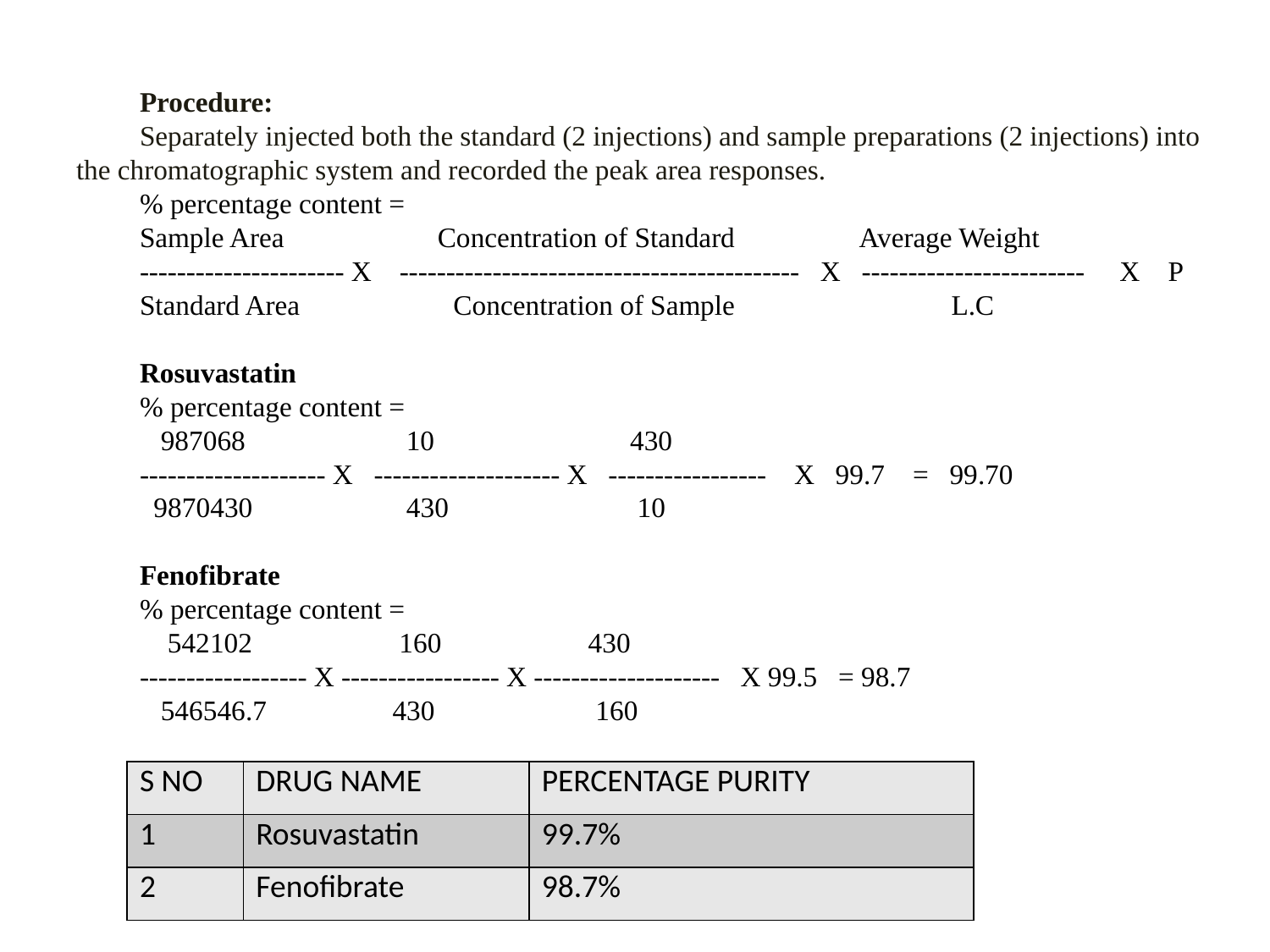

Procedure:
Separately injected both the standard (2 injections) and sample preparations (2 injections) into the chromatographic system and recorded the peak area responses.
% percentage content =
Sample Area                      Concentration of Standard                  Average Weight
---------------------- X    -------------------------------------------   X   ------------------------     X    P
Standard Area                      Concentration of Sample                               L.C

Rosuvastatin
% percentage content =
   987068                       10                            430
-------------------- X   -------------------- X   -----------------    X   99.7    =   99.70
  9870430                      430                           10

Fenofibrate
% percentage content =
    542102                     160                     430
------------------ X ----------------- X --------------------   X 99.5   = 98.7
   546546.7                  430                       160
| S NO | DRUG NAME | PERCENTAGE PURITY |
| --- | --- | --- |
| 1 | Rosuvastatin | 99.7% |
| 2 | Fenofibrate | 98.7% |